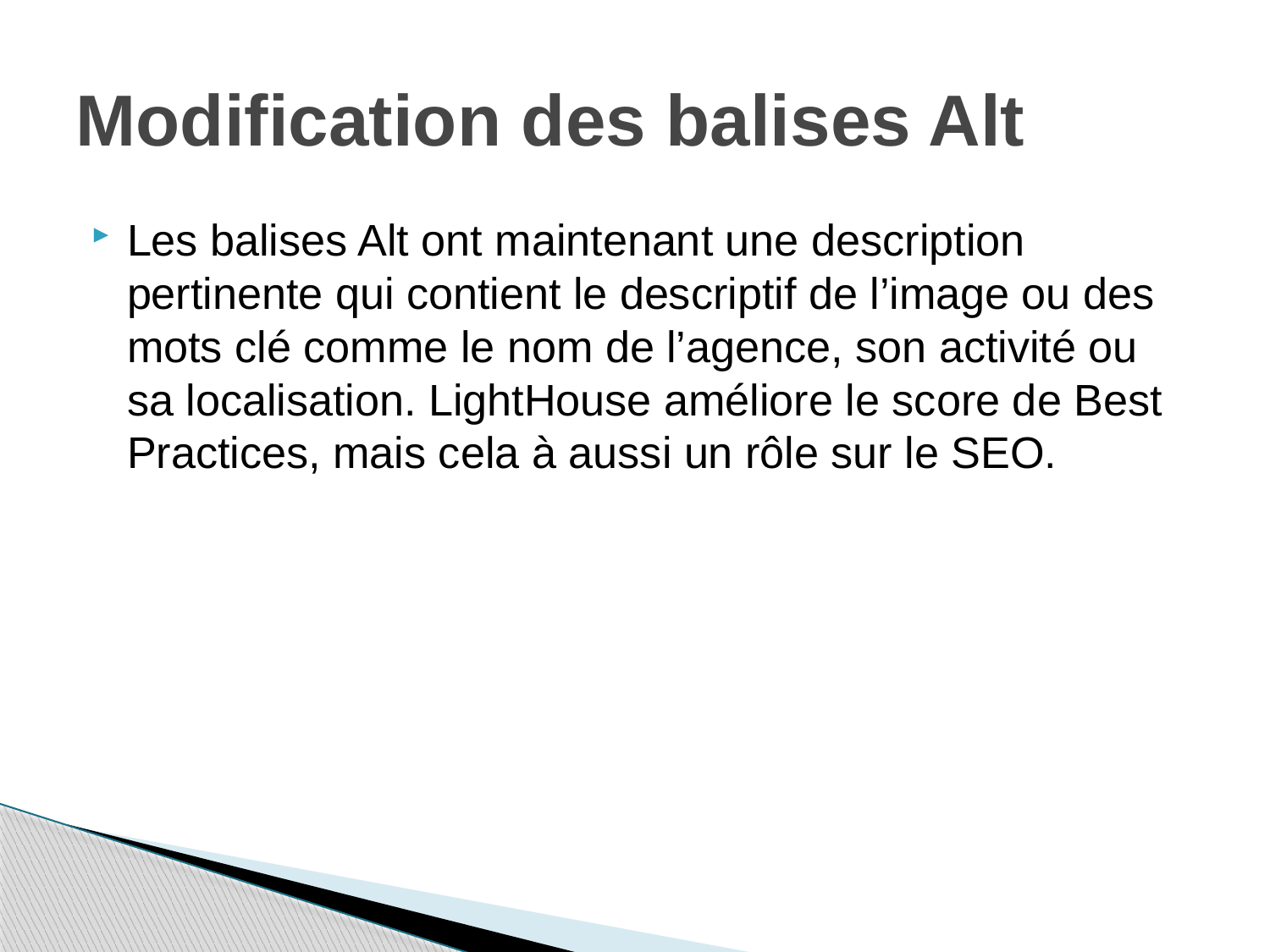

# Modification des balises Alt
Les balises Alt ont maintenant une description pertinente qui contient le descriptif de l’image ou des mots clé comme le nom de l’agence, son activité ou sa localisation. LightHouse améliore le score de Best Practices, mais cela à aussi un rôle sur le SEO.